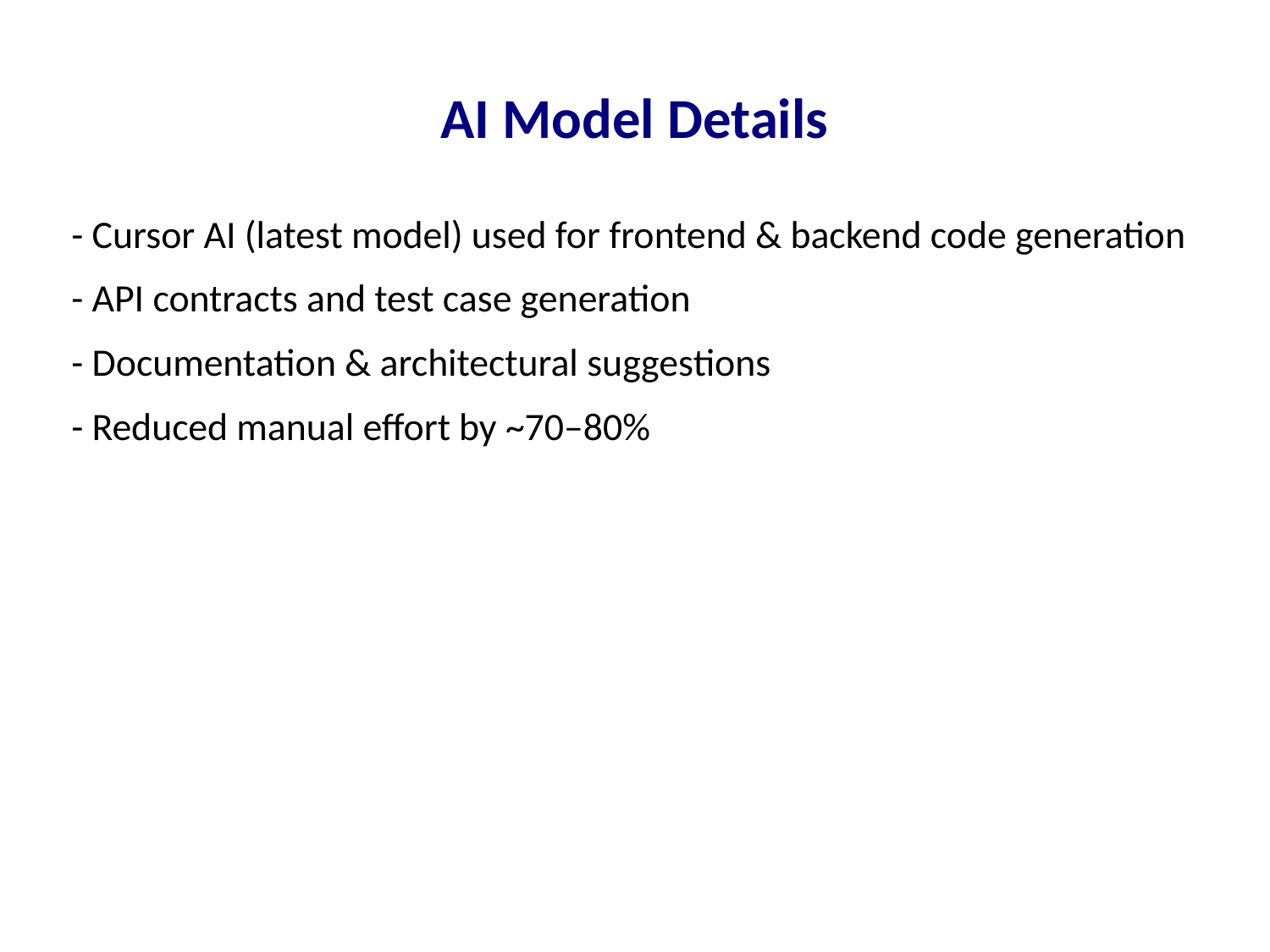

AI Model Details
#

- Cursor AI (latest model) used for frontend & backend code generation
- API contracts and test case generation
- Documentation & architectural suggestions
- Reduced manual effort by ~70–80%